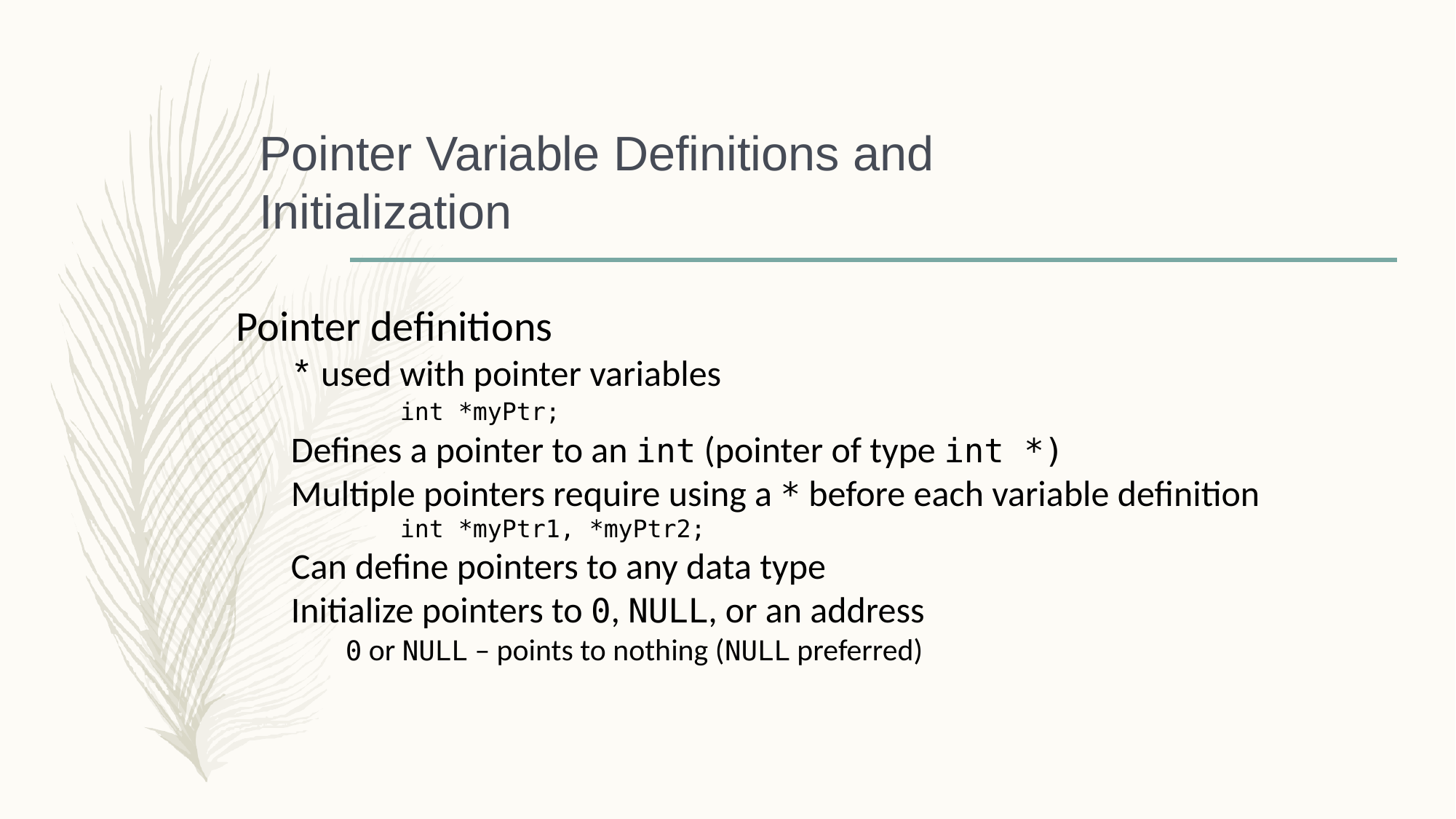

# Pointer Variable Definitions and Initialization

Pointer definitions
* used with pointer variables
int *myPtr;
Defines a pointer to an int (pointer of type int *)
Multiple pointers require using a * before each variable definition
int *myPtr1, *myPtr2;
Can define pointers to any data type
Initialize pointers to 0, NULL, or an address
0 or NULL – points to nothing (NULL preferred)